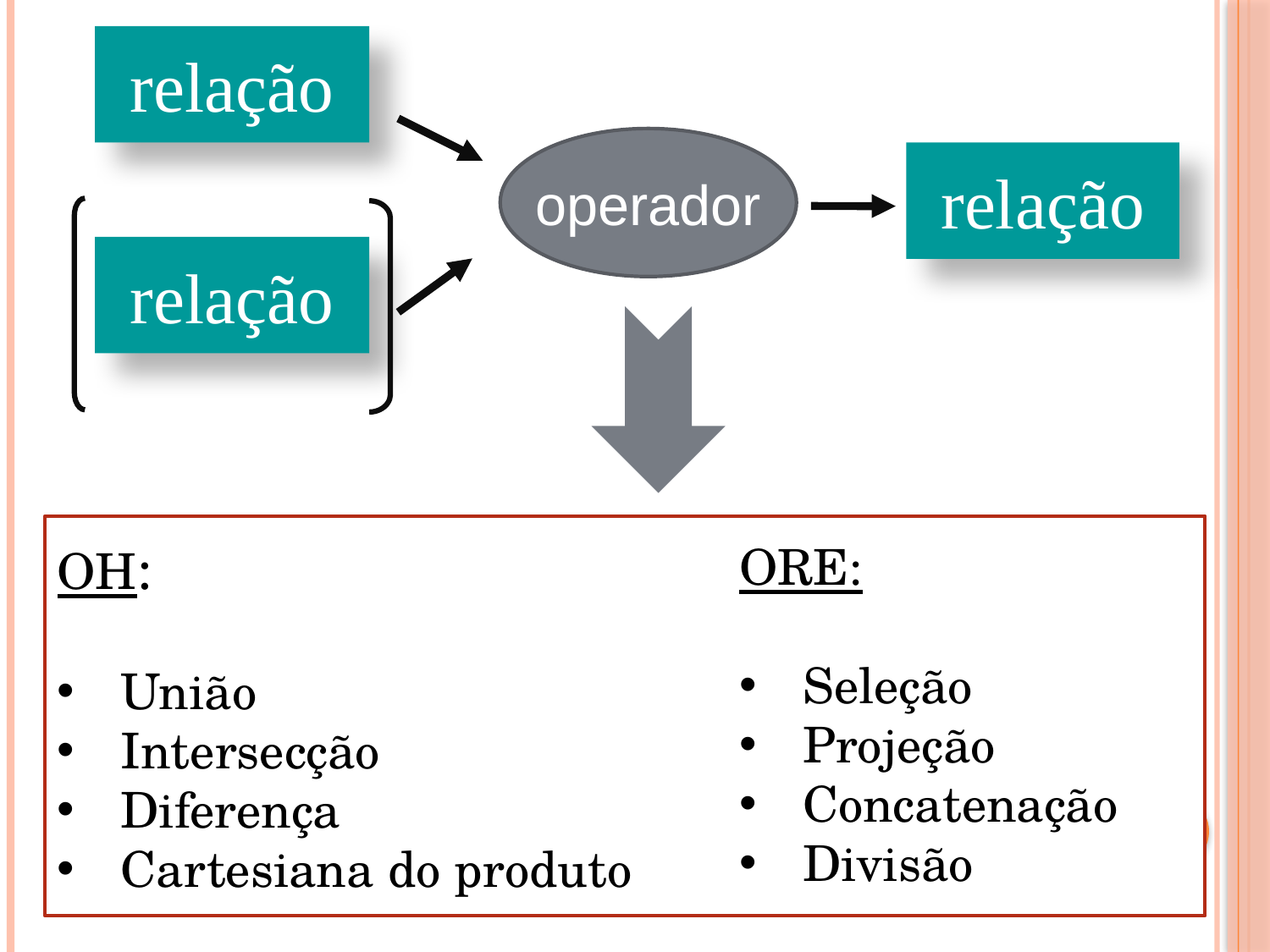

relação

operador
relação

relação

OH:

União
Intersecção
Diferença
Cartesiana do produto
ORE:

Seleção
Projeção
Concatenação
Divisão